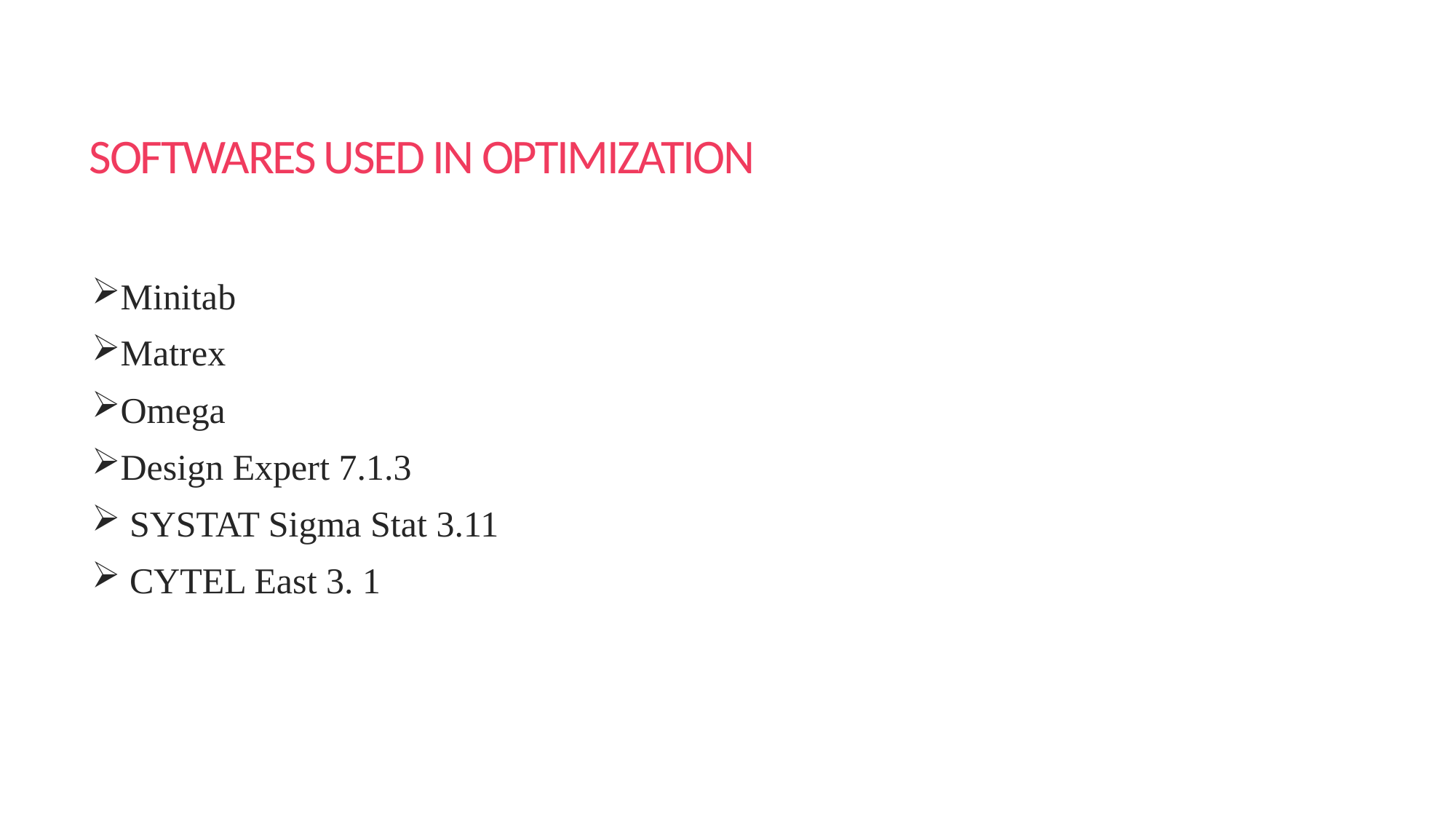

# SOFTWARES USED IN OPTIMIZATION

Minitab
Matrex
Omega
Design Expert 7.1.3
 SYSTAT Sigma Stat 3.11
 CYTEL East 3. 1